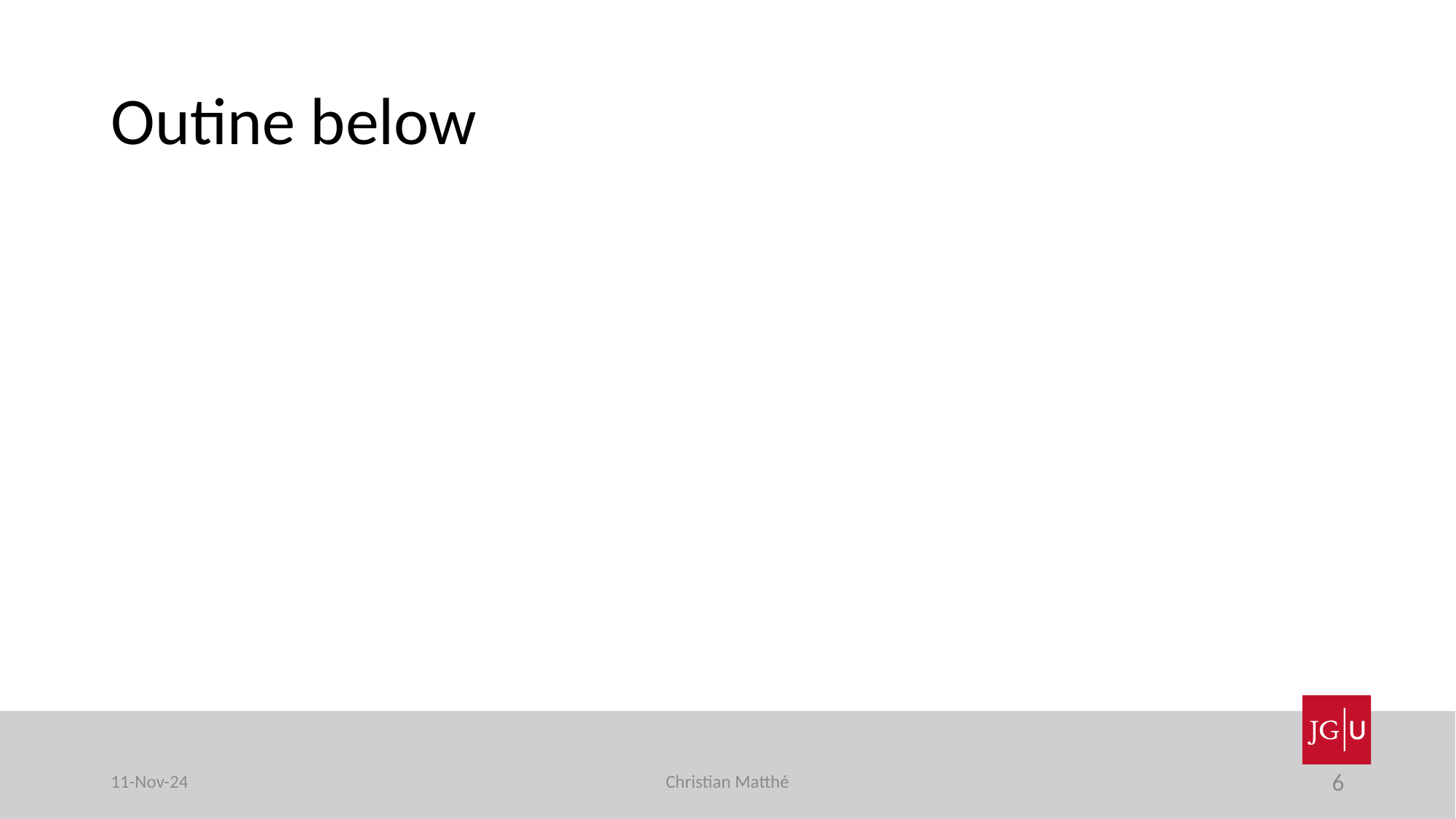

# Outine below

11-Nov-24
Christian Matthé
6